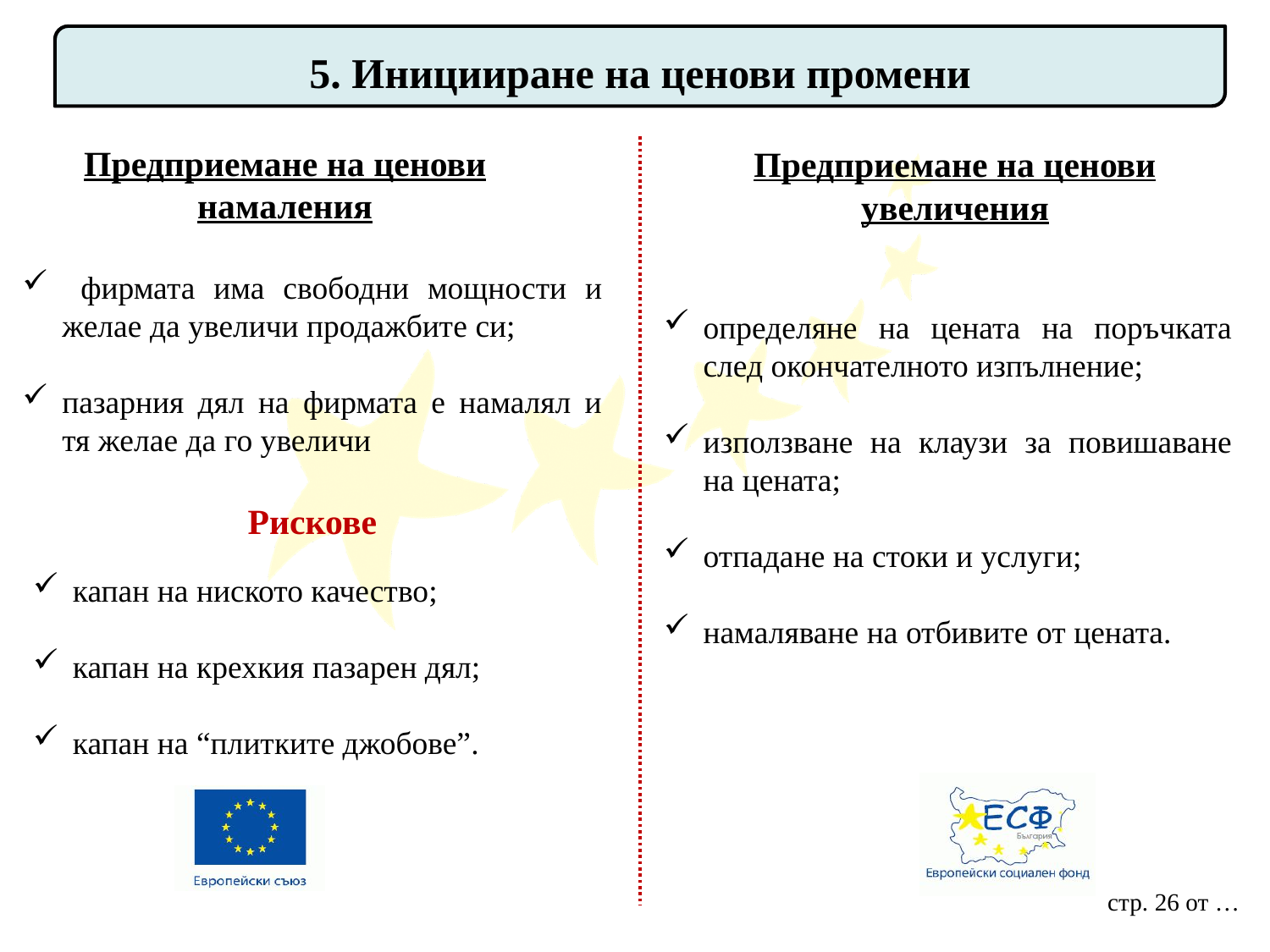

5. Иницииране на ценови промени

Предприемане на ценови намаления
Предприемане на ценови увеличения
 фирмата има свободни мощности и желае да увеличи продажбите си;

пазарния дял на фирмата е намалял и тя желае да го увеличи
определяне на цената на поръчката след окончателното изпълнение;

използване на клаузи за повишаване на цената;

отпадане на стоки и услуги;

намаляване на отбивите от цената.
Рискове
капан на ниското качество;

капан на крехкия пазарен дял;

капан на “плитките джобове”.